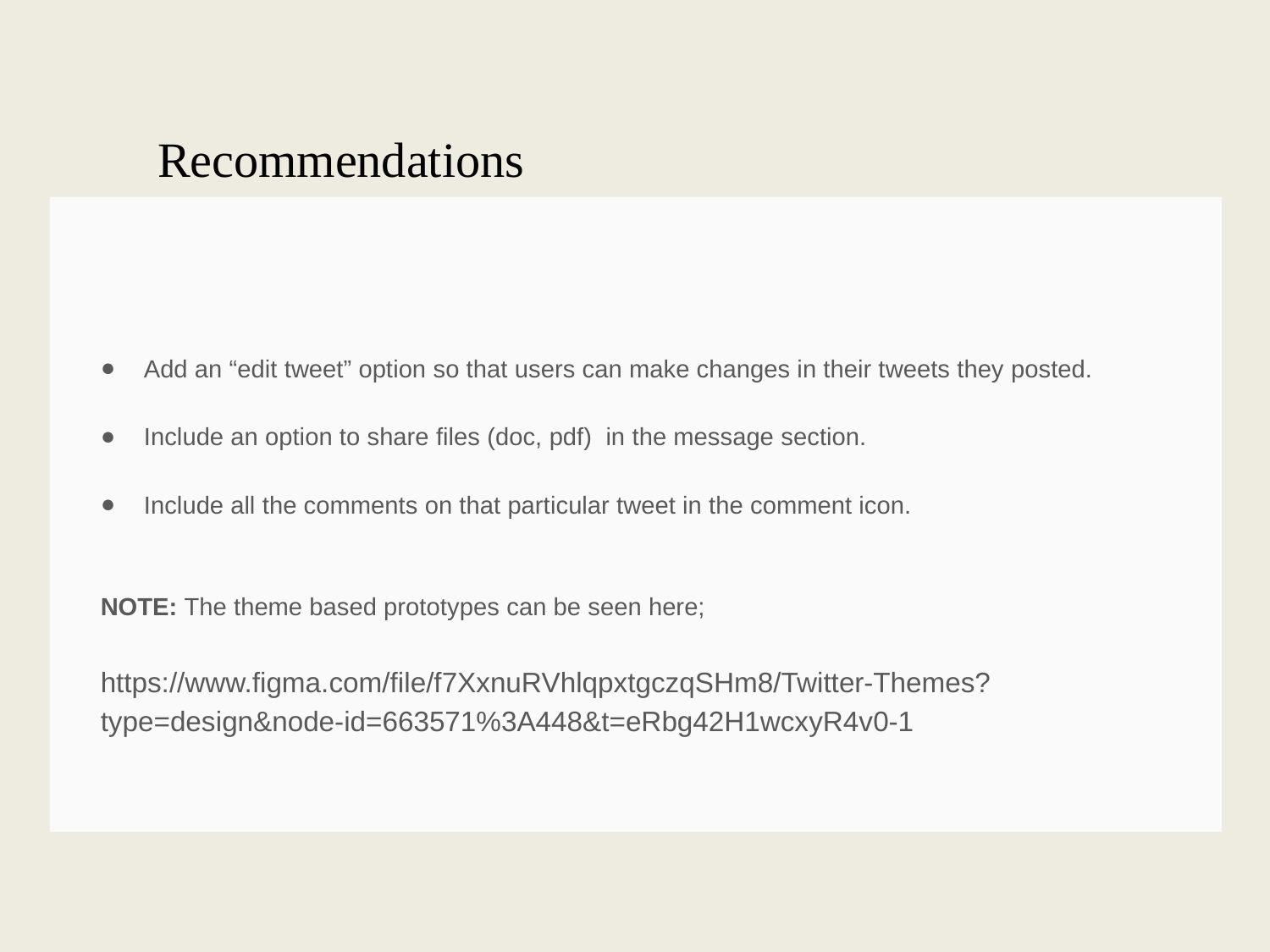

Recommendations

Add an “edit tweet” option so that users can make changes in their tweets they posted.

Include an option to share files (doc, pdf)  in the message section.

Include all the comments on that particular tweet in the comment icon.

NOTE: The theme based prototypes can be seen here;

https://www.figma.com/file/f7XxnuRVhlqpxtgczqSHm8/Twitter-Themes?type=design&node-id=663571%3A448&t=eRbg42H1wcxyR4v0-1